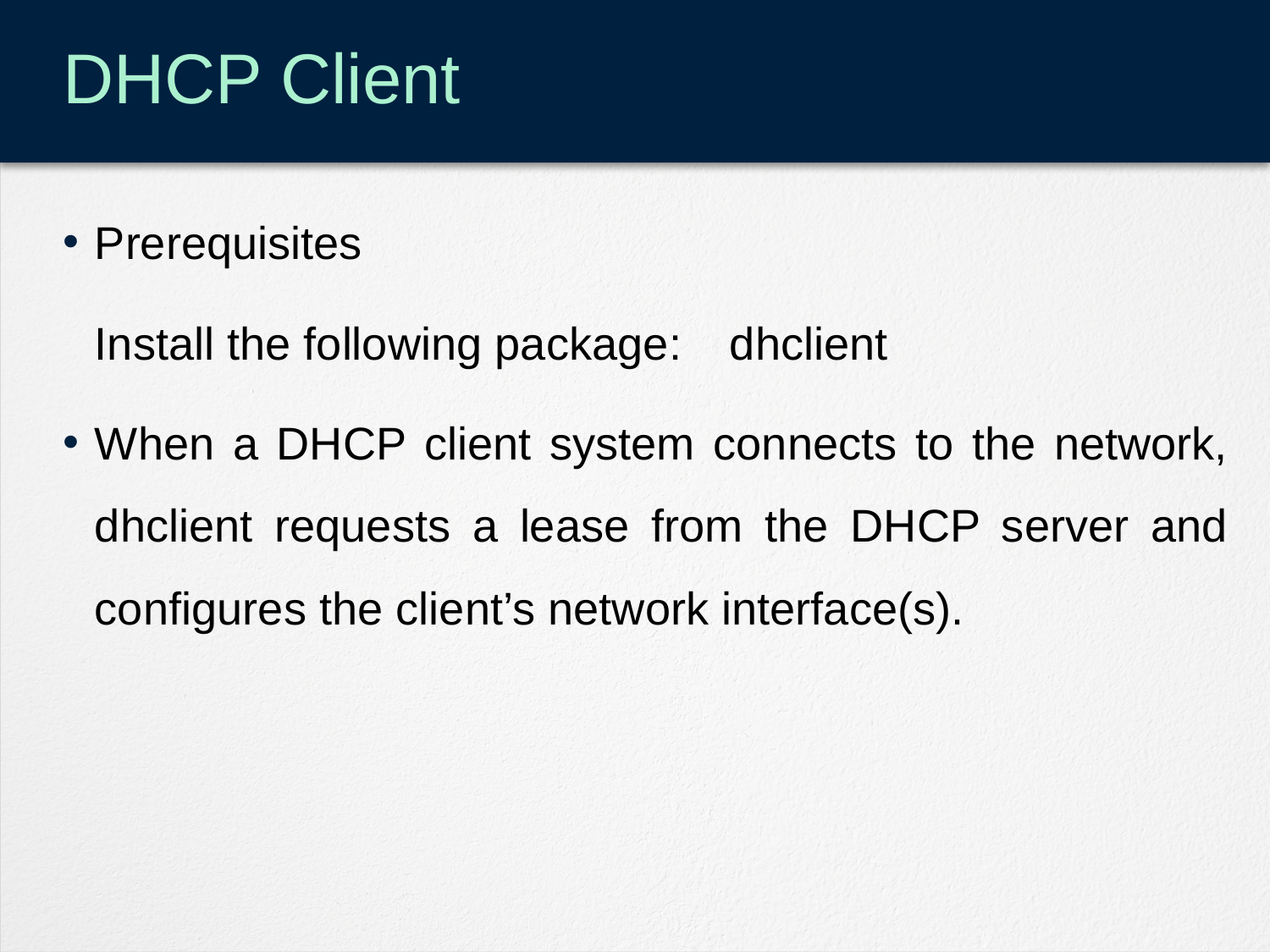

# DHCP Client
Prerequisites
	Install the following package:	dhclient
When a DHCP client system connects to the network, dhclient requests a lease from the DHCP server and configures the client’s network interface(s).